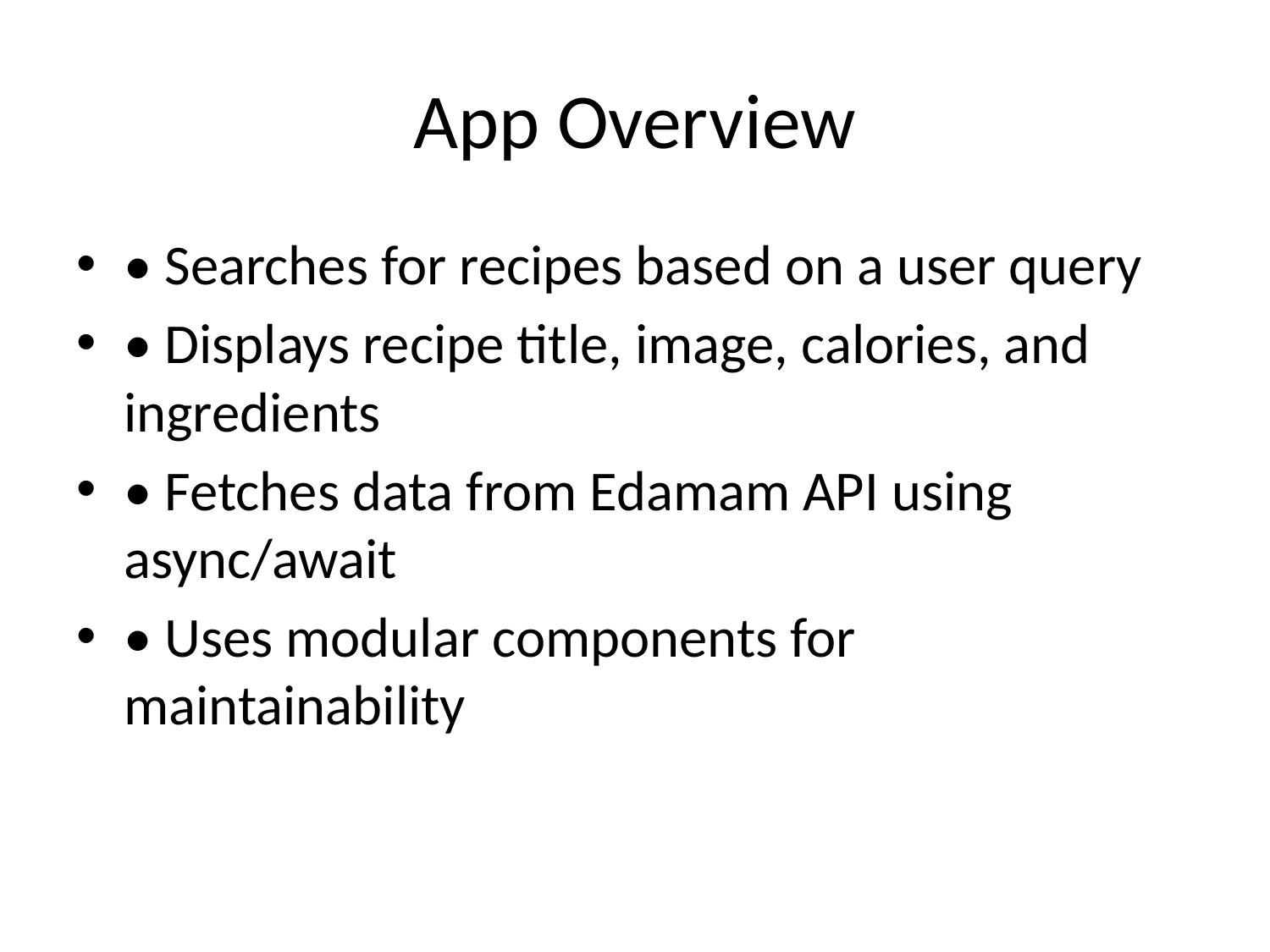

# App Overview
• Searches for recipes based on a user query
• Displays recipe title, image, calories, and ingredients
• Fetches data from Edamam API using async/await
• Uses modular components for maintainability